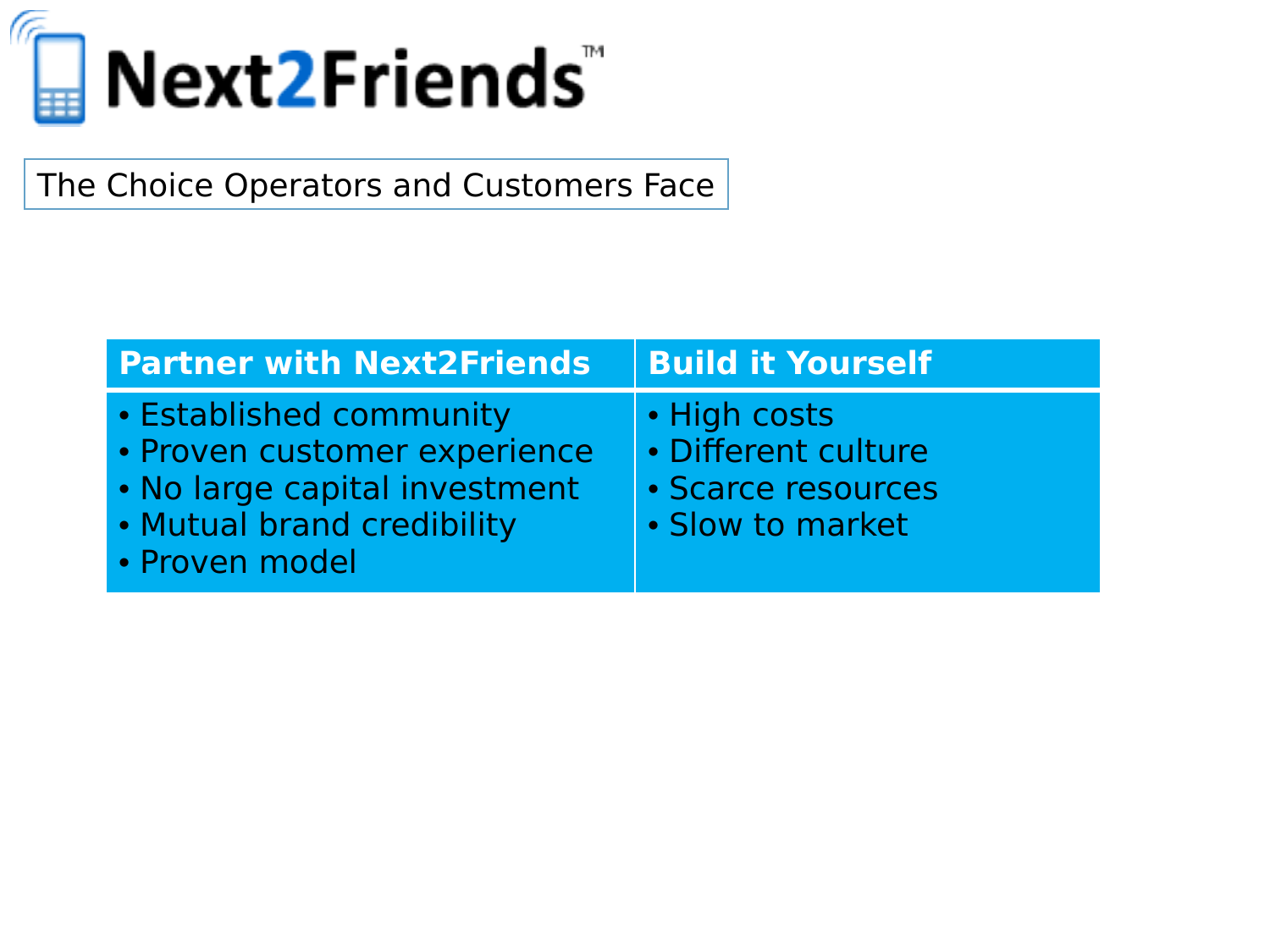

The Choice Operators and Customers Face
| Partner with Next2Friends | Build it Yourself |
| --- | --- |
| Established community Proven customer experience No large capital investment Mutual brand credibility Proven model | High costs Different culture Scarce resources Slow to market |